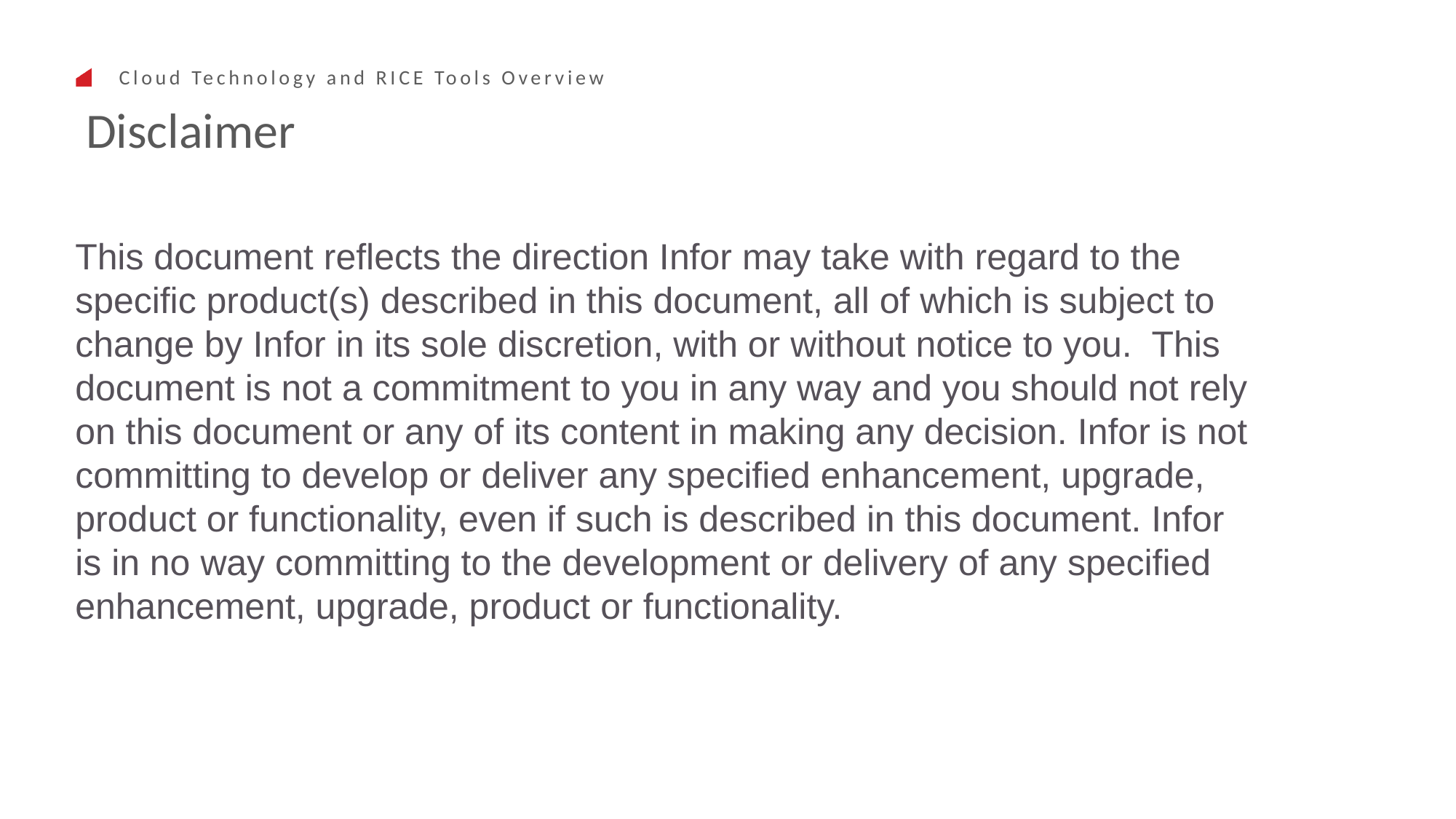

Cloud Technology and RICE Tools Overview
# Disclaimer
This document reflects the direction Infor may take with regard to the specific product(s) described in this document, all of which is subject to change by Infor in its sole discretion, with or without notice to you.  This document is not a commitment to you in any way and you should not rely on this document or any of its content in making any decision. Infor is not committing to develop or deliver any specified enhancement, upgrade, product or functionality, even if such is described in this document. Infor is in no way committing to the development or delivery of any specified enhancement, upgrade, product or functionality.